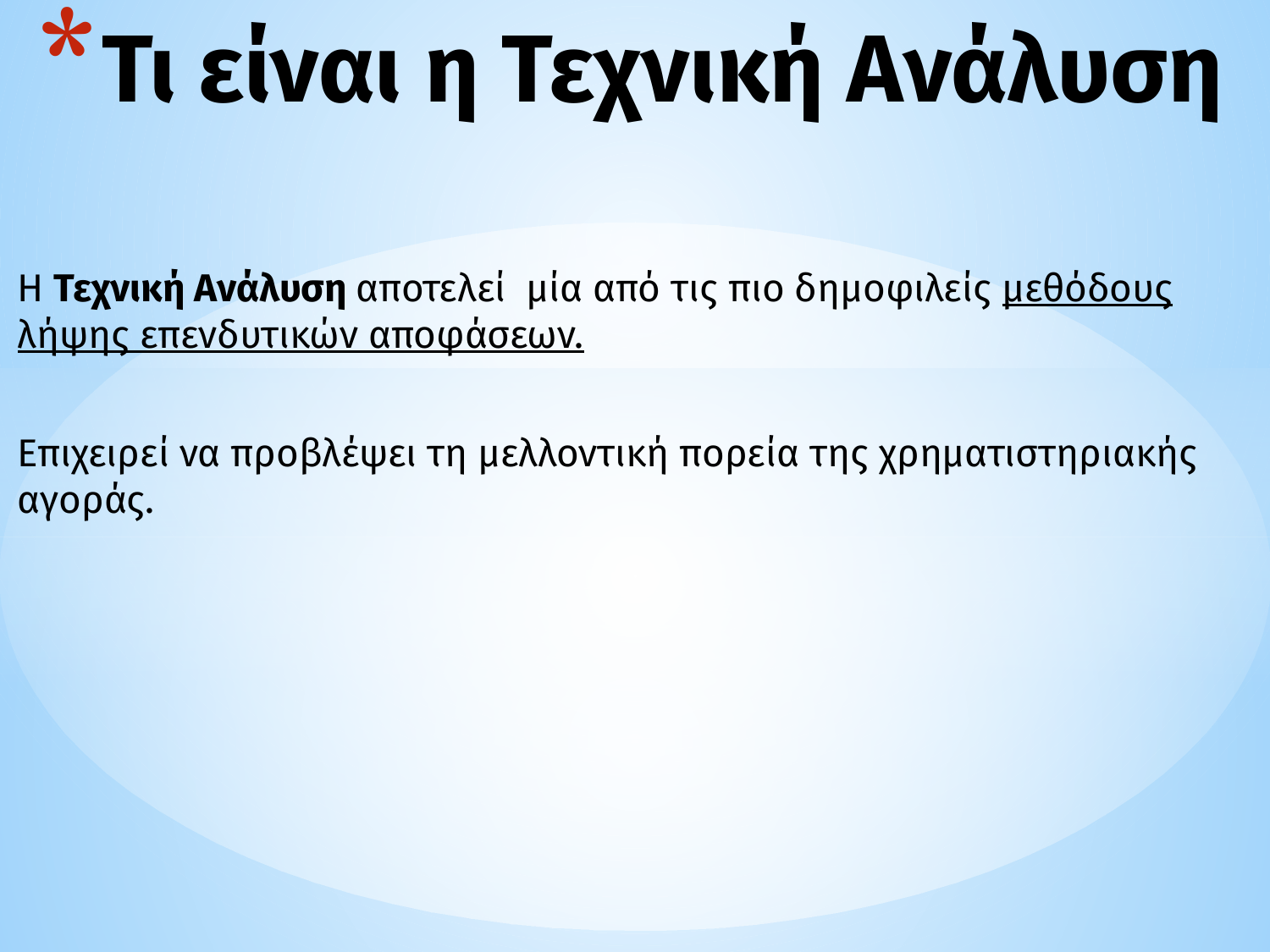

# Τι είναι η Τεχνική Ανάλυση
Η Τεχνική Ανάλυση αποτελεί  μία από τις πιο δημοφιλείς μεθόδους λήψης επενδυτικών αποφάσεων.

Επιχειρεί να προβλέψει τη μελλοντική πορεία της χρηματιστηριακής αγοράς.